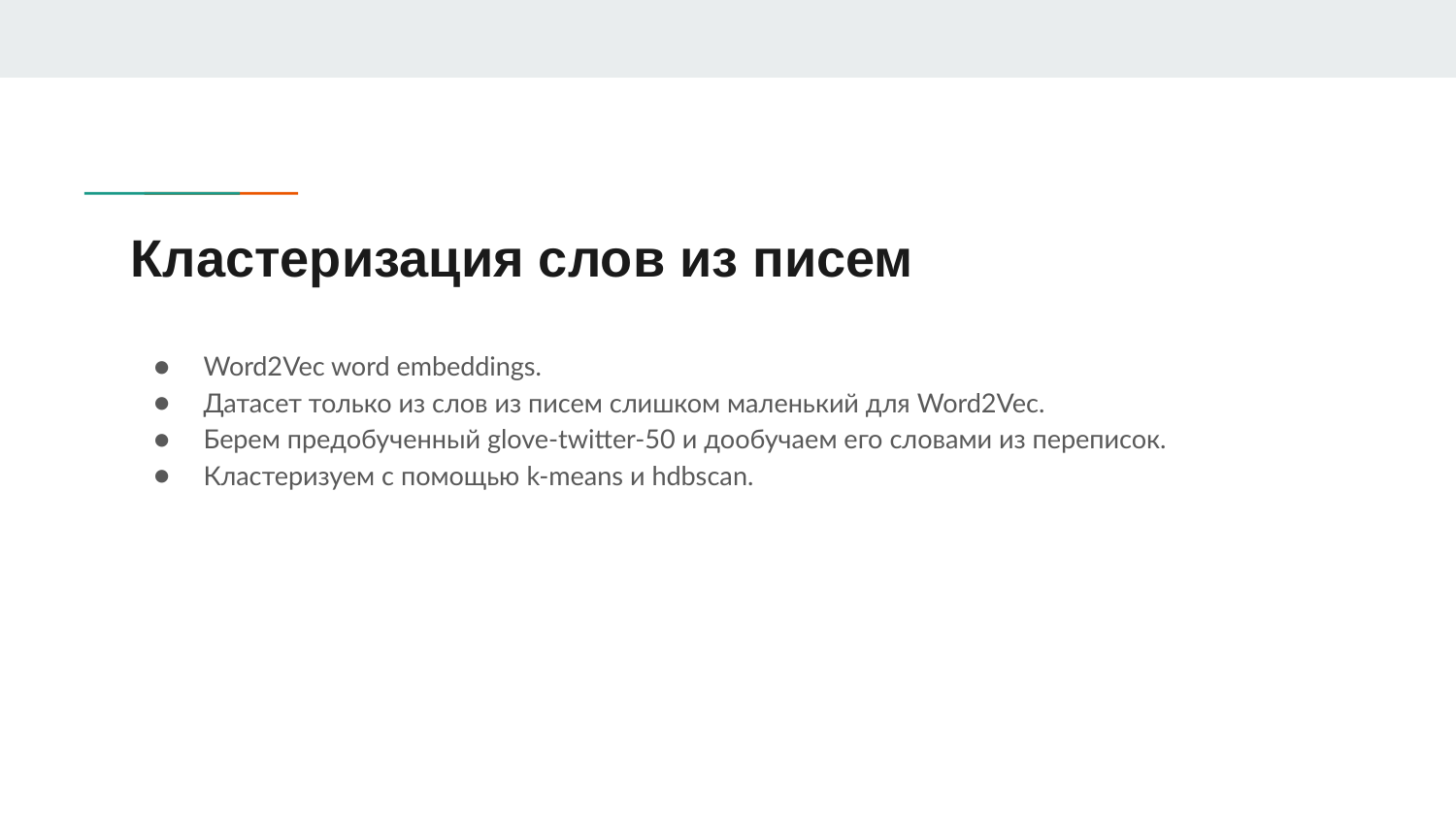

# Кластеризация слов из писем
Word2Vec word embeddings.
Датасет только из слов из писем слишком маленький для Word2Vec.
Берем предобученный glove-twitter-50 и дообучаем его словами из переписок.
Кластеризуем с помощью k-means и hdbscan.